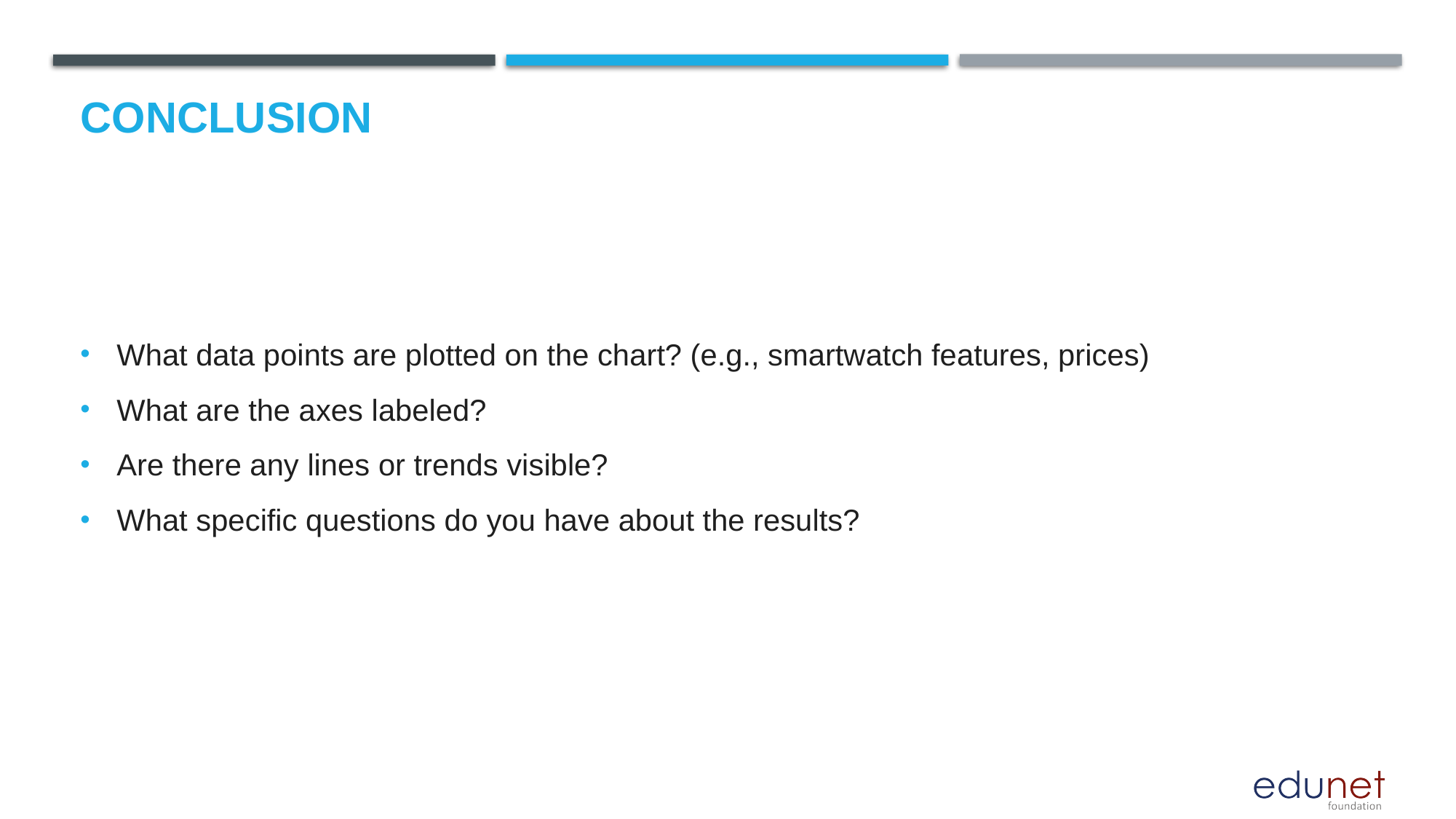

# Conclusion
What data points are plotted on the chart? (e.g., smartwatch features, prices)
What are the axes labeled?
Are there any lines or trends visible?
What specific questions do you have about the results?